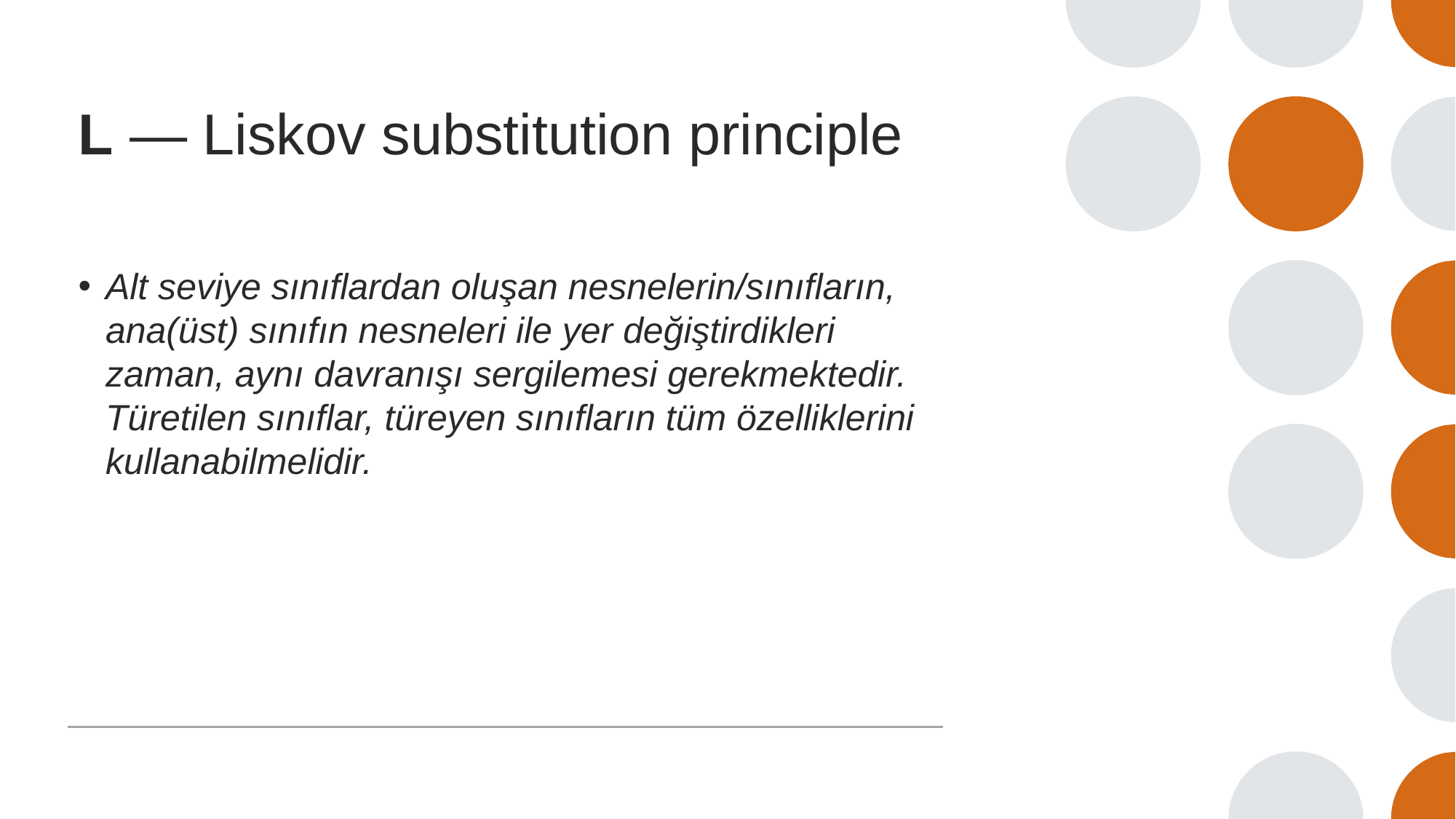

# L — Liskov substitution principle
Alt seviye sınıflardan oluşan nesnelerin/sınıfların, ana(üst) sınıfın nesneleri ile yer değiştirdikleri zaman, aynı davranışı sergilemesi gerekmektedir. Türetilen sınıflar, türeyen sınıfların tüm özelliklerini kullanabilmelidir.